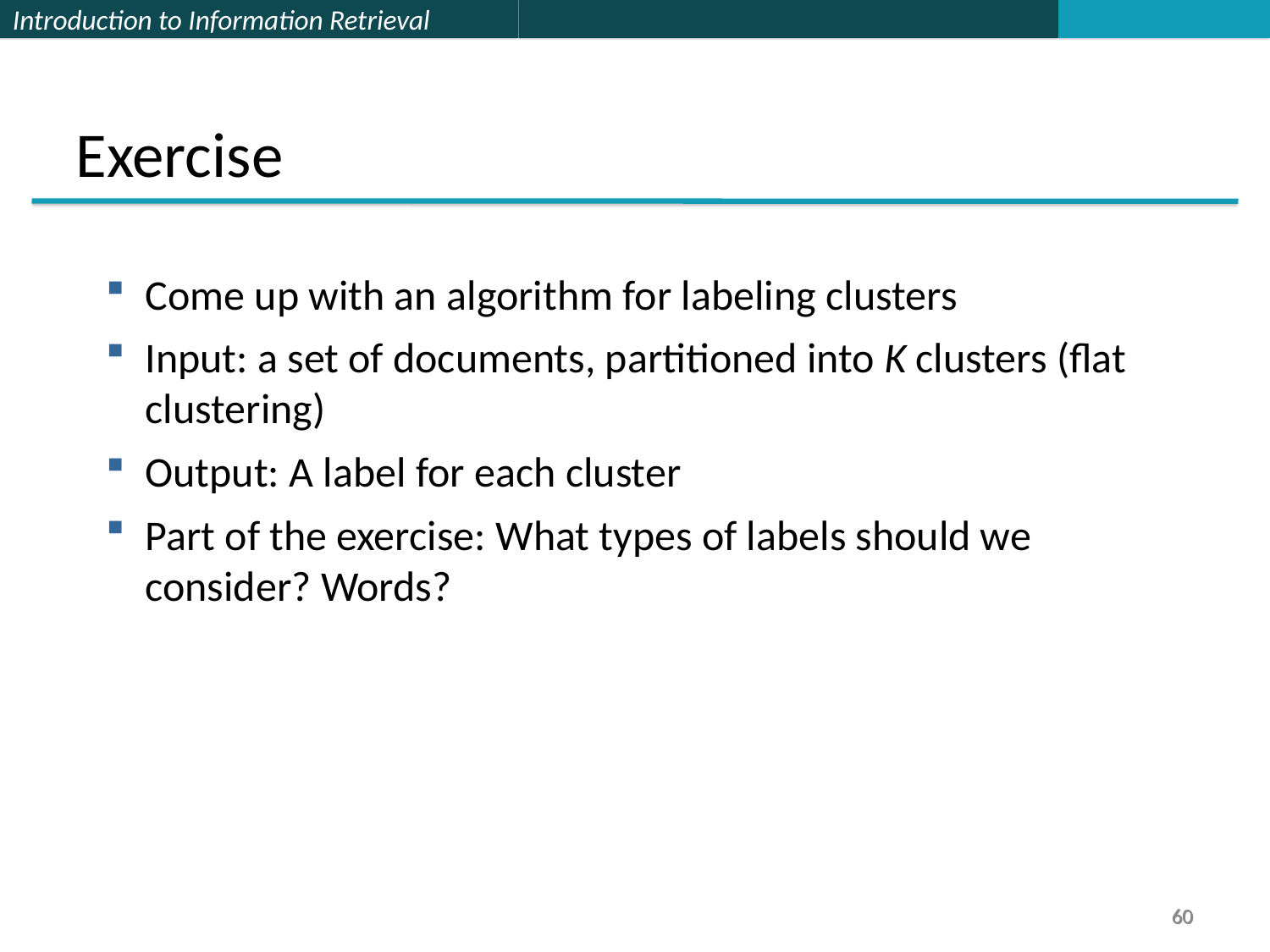

Exercise

Come up with an algorithm for labeling clusters
Input: a set of documents, partitioned into K clusters (flat clustering)
Output: A label for each cluster
Part of the exercise: What types of labels should we consider? Words?
60
60